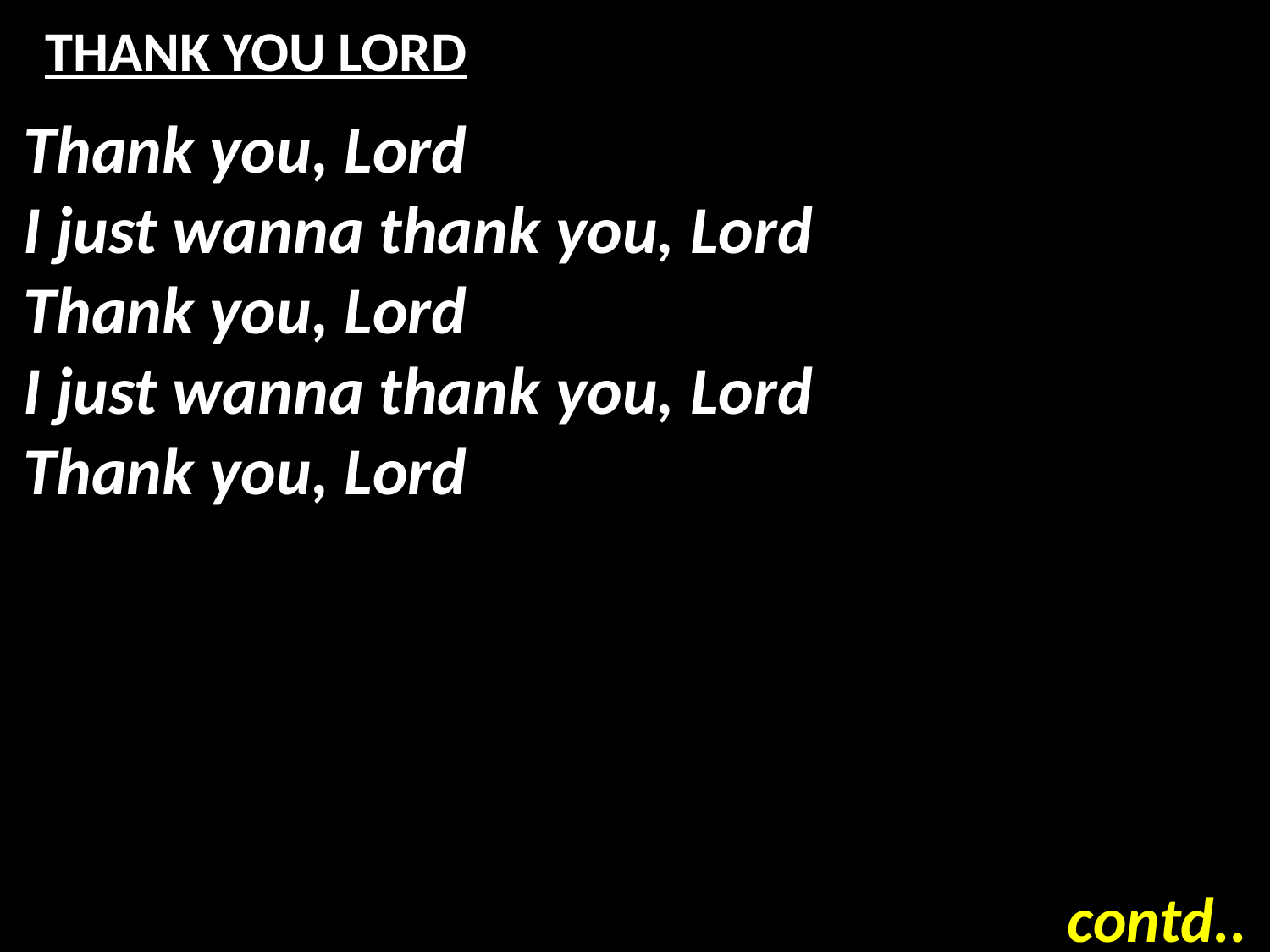

# THANK YOU LORD
Thank you, Lord
I just wanna thank you, Lord
Thank you, Lord
I just wanna thank you, Lord
Thank you, Lord
contd..